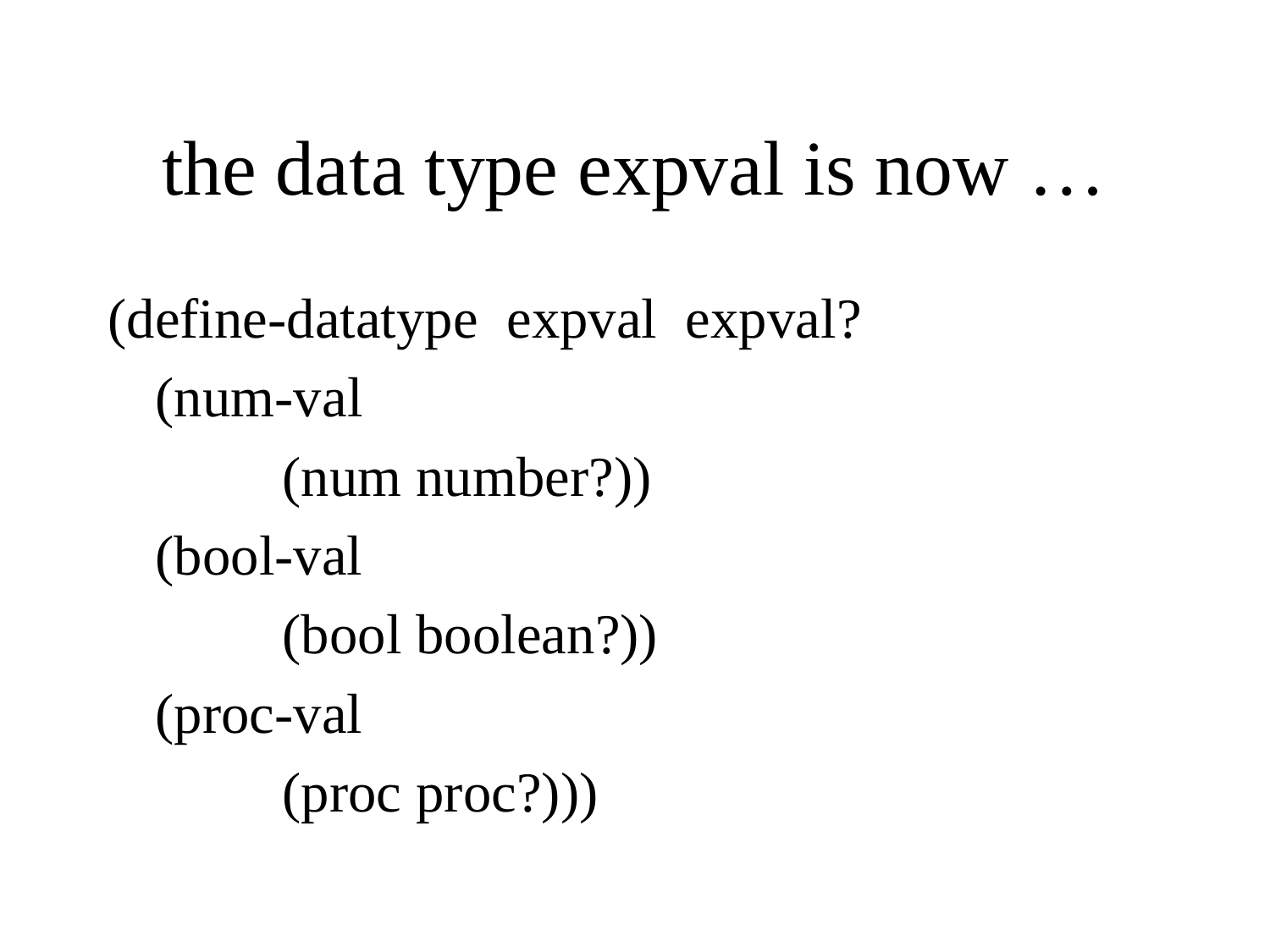

# the data type expval is now …
(define-datatype  expval  expval?
	(num-val
		(num number?))
	(bool-val
		(bool boolean?))
	(proc-val
		(proc proc?)))